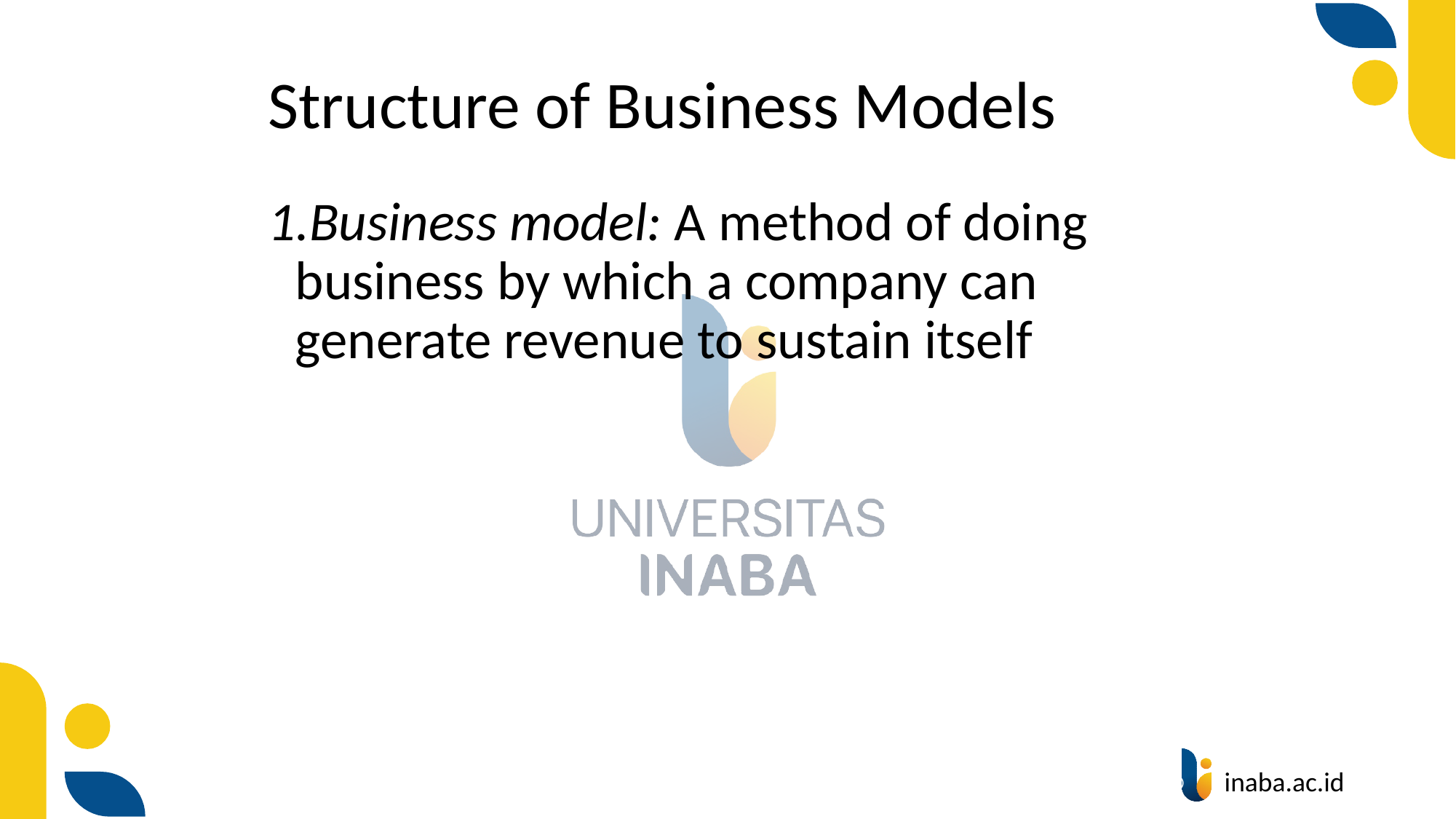

# Structure of Business Models
Business model: A method of doing business by which a company can generate revenue to sustain itself
6
© Prentice Hall 2020